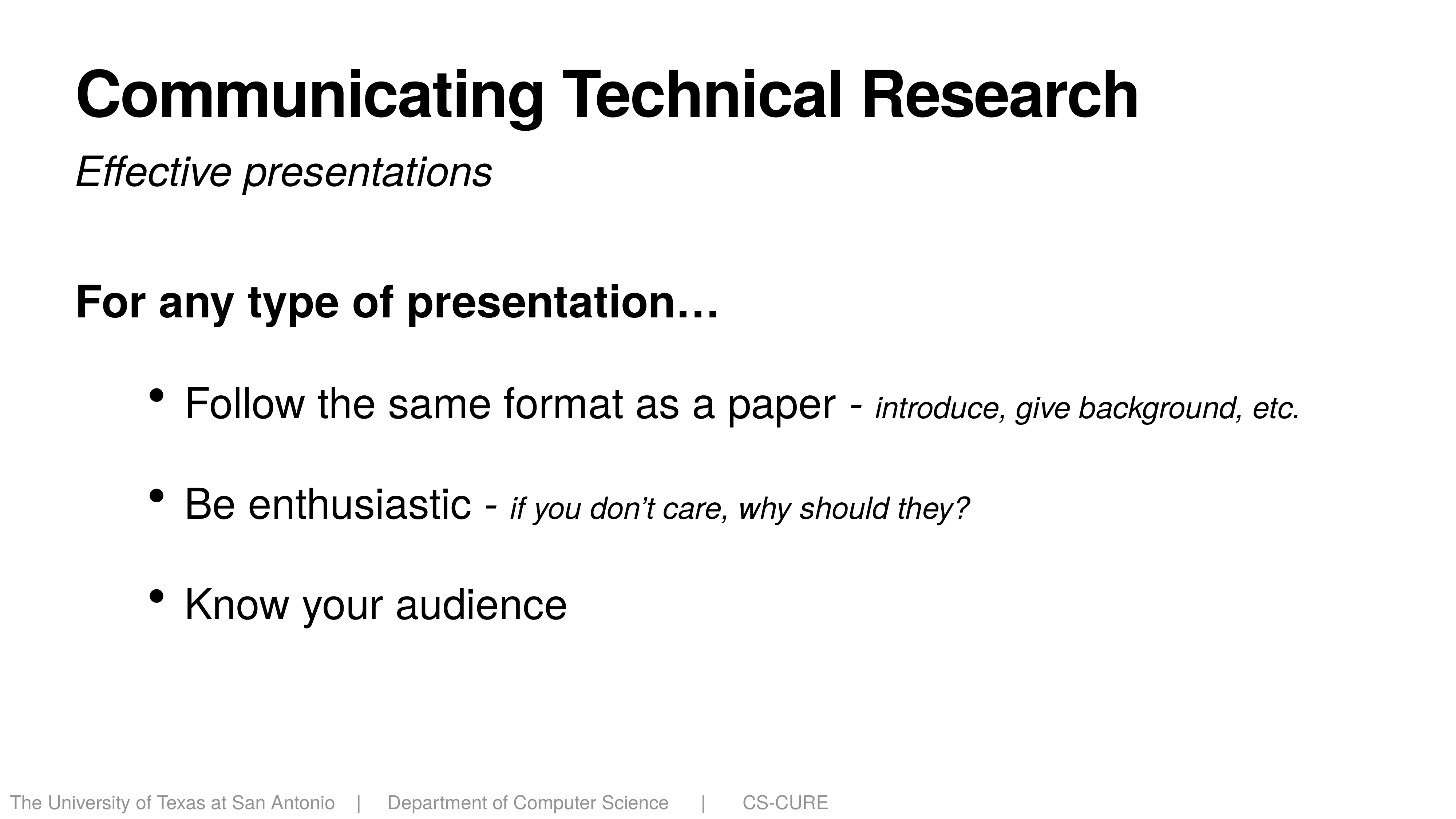

# Communicating Technical Research
Effective presentations
For any type of presentation…
Follow the same format as a paper - introduce, give background, etc.
Be enthusiastic - if you don’t care, why should they?
Know your audience
8